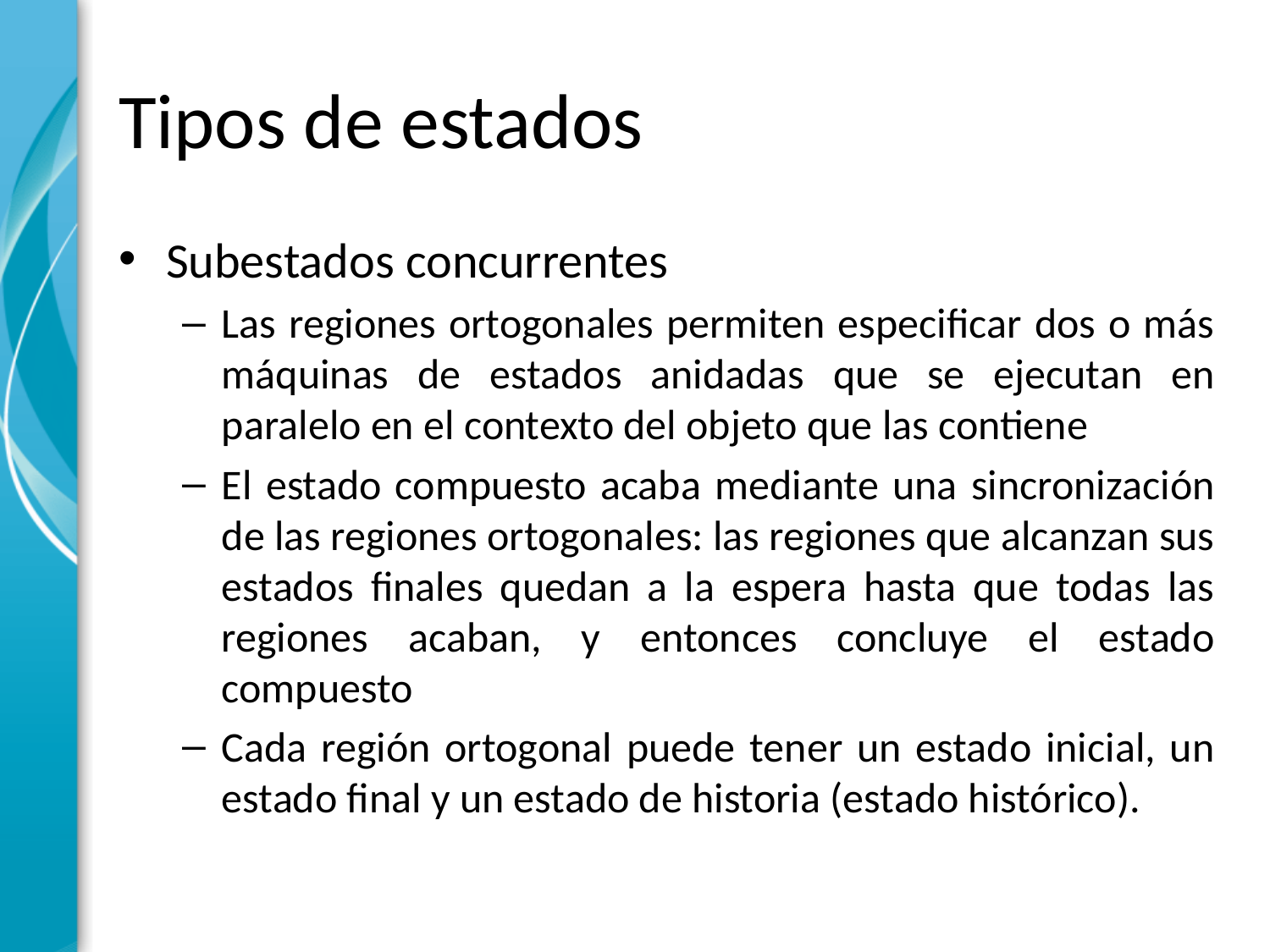

# Tipos de estados
Subestados concurrentes
Las regiones ortogonales permiten especificar dos o más máquinas de estados anidadas que se ejecutan en paralelo en el contexto del objeto que las contiene
El estado compuesto acaba mediante una sincronización de las regiones ortogonales: las regiones que alcanzan sus estados finales quedan a la espera hasta que todas las regiones acaban, y entonces concluye el estado compuesto
Cada región ortogonal puede tener un estado inicial, un estado final y un estado de historia (estado histórico).